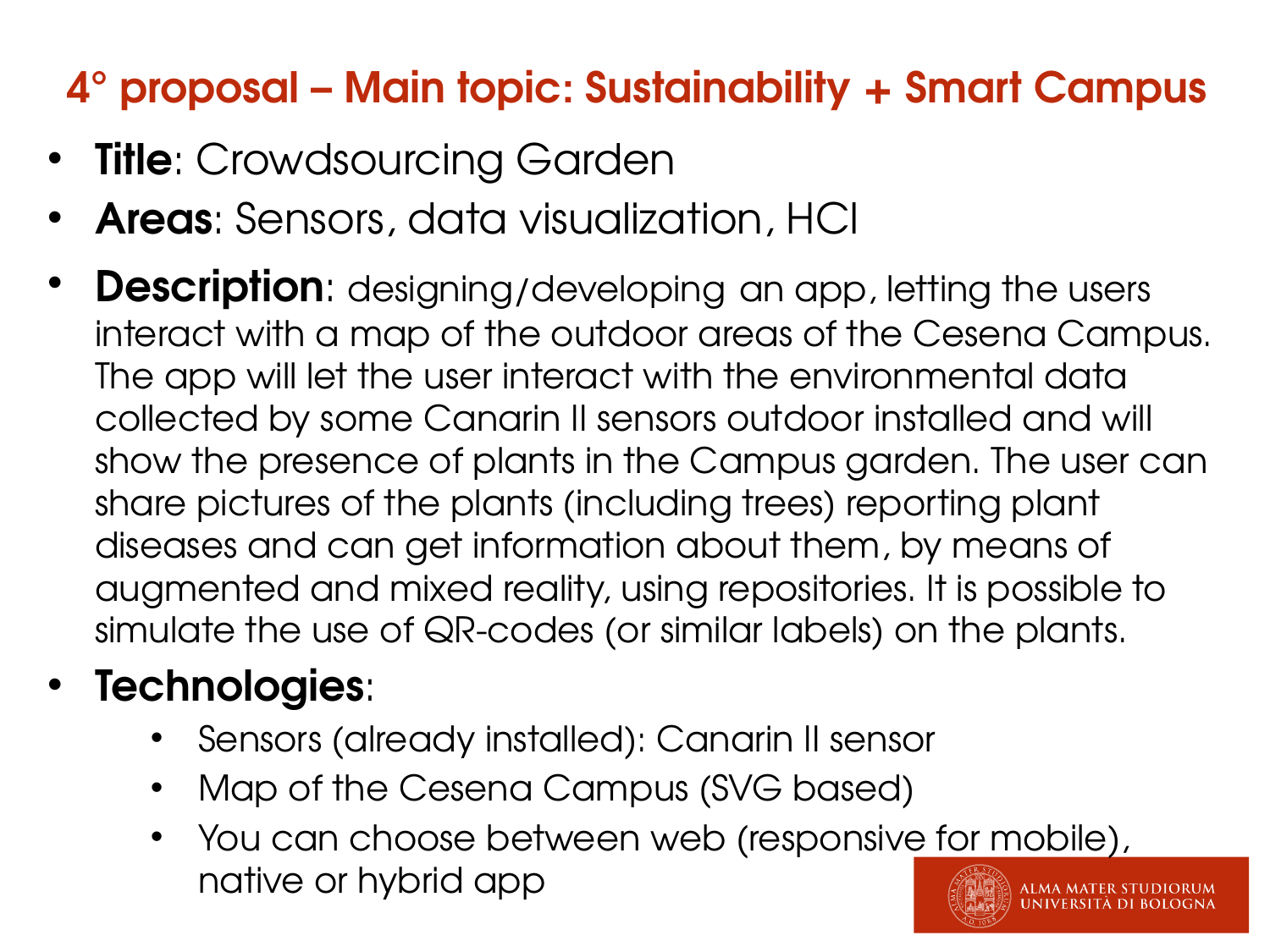

4° proposal – Main topic: Sustainability + Smart Campus
Title: Crowdsourcing Garden
Areas: Sensors, data visualization, HCI
Description: designing/developing an app, letting the users interact with a map of the outdoor areas of the Cesena Campus. The app will let the user interact with the environmental data collected by some Canarin II sensors outdoor installed and will show the presence of plants in the Campus garden. The user can share pictures of the plants (including trees) reporting plant diseases and can get information about them, by means of augmented and mixed reality, using repositories. It is possible to simulate the use of QR-codes (or similar labels) on the plants.
Technologies:
Sensors (already installed): Canarin II sensor
Map of the Cesena Campus (SVG based)
You can choose between web (responsive for mobile), native or hybrid app